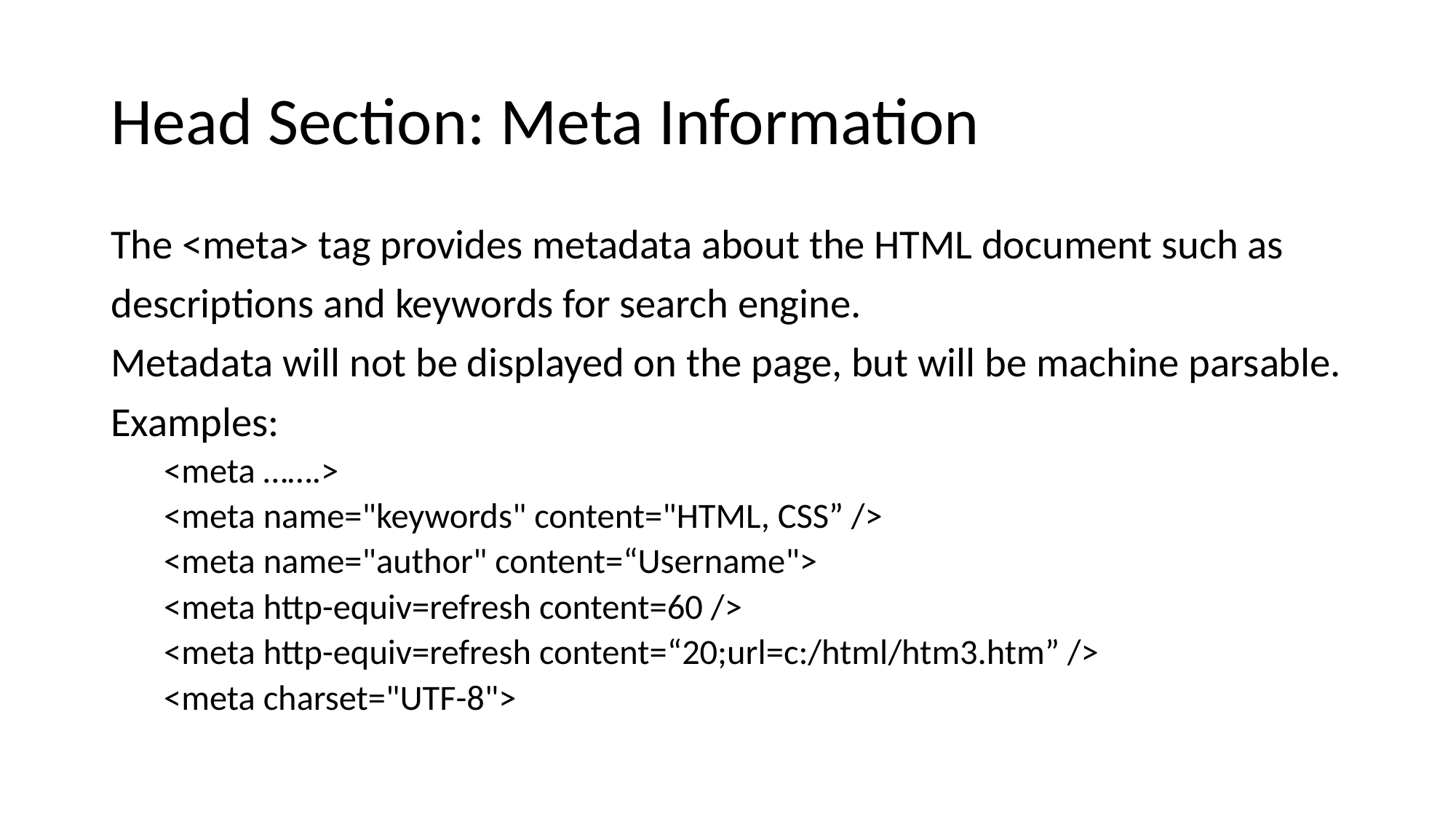

# Head Section: Meta Information
The <meta> tag provides metadata about the HTML document such as
descriptions and keywords for search engine.
Metadata will not be displayed on the page, but will be machine parsable.
Examples:
<meta …….>
<meta name="keywords" content="HTML, CSS” />
<meta name="author" content=“Username">
<meta http-equiv=refresh content=60 />
<meta http-equiv=refresh content=“20;url=c:/html/htm3.htm” />
<meta charset="UTF-8">